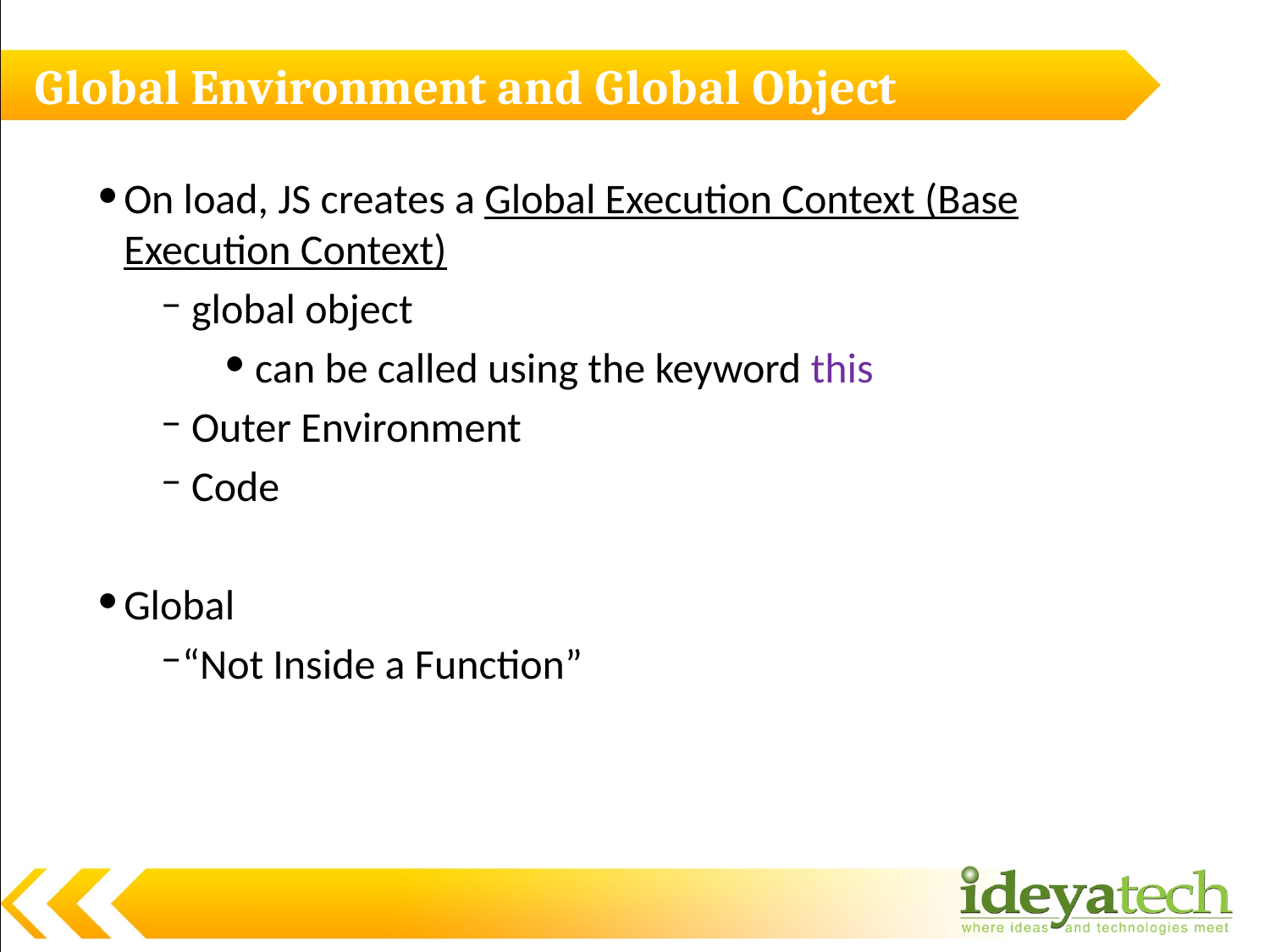

# Global Environment and Global Object
On load, JS creates a Global Execution Context (Base Execution Context)
 global object
 can be called using the keyword this
 Outer Environment
 Code

Global
“Not Inside a Function”